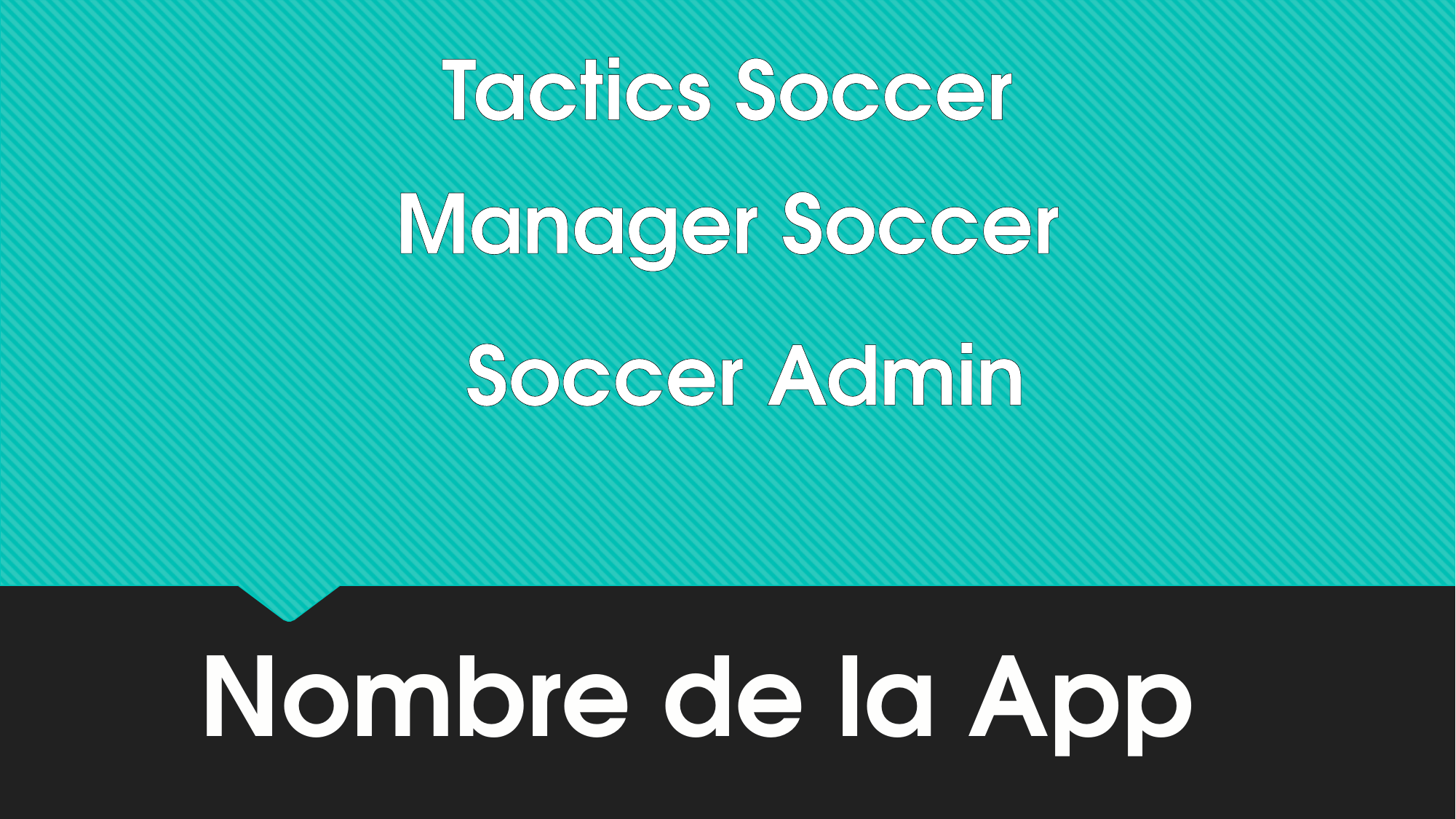

Tactics Soccer
Manager Soccer
Soccer Admin
Nombre de la App